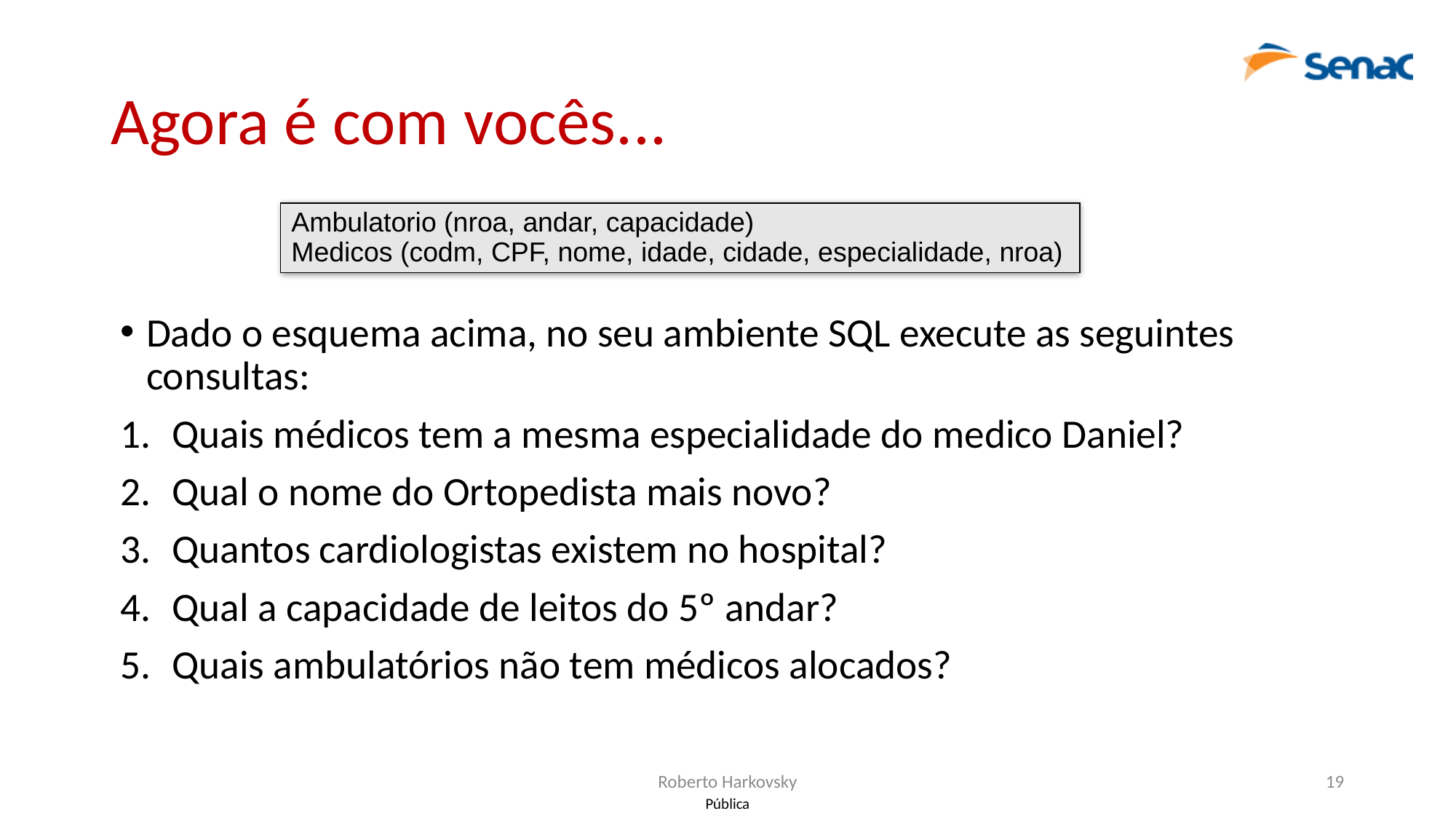

# Agora é com vocês...
Ambulatorio (nroa, andar, capacidade)
Medicos (codm, CPF, nome, idade, cidade, especialidade, nroa)
Dado o esquema acima, no seu ambiente SQL execute as seguintes consultas:
Quais médicos tem a mesma especialidade do medico Daniel?
Qual o nome do Ortopedista mais novo?
Quantos cardiologistas existem no hospital?
Qual a capacidade de leitos do 5º andar?
Quais ambulatórios não tem médicos alocados?
Roberto Harkovsky
19